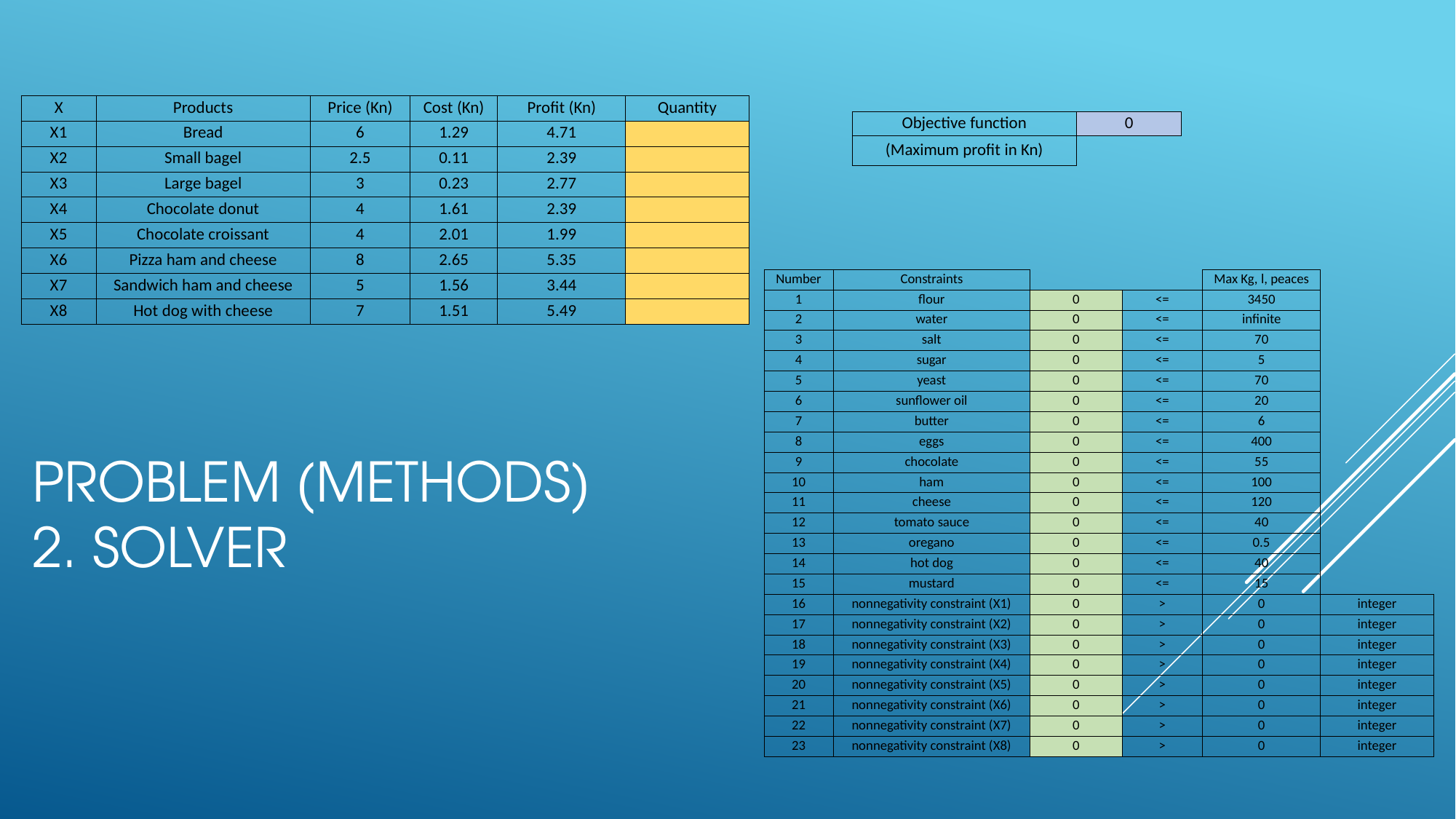

| X | Products | Price (Kn) | Cost (Kn) | Profit (Kn) | Quantity |
| --- | --- | --- | --- | --- | --- |
| X1 | Bread | 6 | 1.29 | 4.71 |  |
| X2 | Small bagel | 2.5 | 0.11 | 2.39 |  |
| X3 | Large bagel | 3 | 0.23 | 2.77 |  |
| X4 | Chocolate donut | 4 | 1.61 | 2.39 |  |
| X5 | Chocolate croissant | 4 | 2.01 | 1.99 |  |
| X6 | Pizza ham and cheese | 8 | 2.65 | 5.35 |  |
| X7 | Sandwich ham and cheese | 5 | 1.56 | 3.44 |  |
| X8 | Hot dog with cheese | 7 | 1.51 | 5.49 |  |
| Objective function | 0 |
| --- | --- |
| (Maximum profit in Kn) |  |
| Number | Constraints |  |  | Max Kg, l, peaces |  |
| --- | --- | --- | --- | --- | --- |
| 1 | flour | 0 | <= | 3450 |  |
| 2 | water | 0 | <= | infinite |  |
| 3 | salt | 0 | <= | 70 |  |
| 4 | sugar | 0 | <= | 5 |  |
| 5 | yeast | 0 | <= | 70 |  |
| 6 | sunflower oil | 0 | <= | 20 |  |
| 7 | butter | 0 | <= | 6 |  |
| 8 | eggs | 0 | <= | 400 |  |
| 9 | chocolate | 0 | <= | 55 |  |
| 10 | ham | 0 | <= | 100 |  |
| 11 | cheese | 0 | <= | 120 |  |
| 12 | tomato sauce | 0 | <= | 40 |  |
| 13 | oregano | 0 | <= | 0.5 |  |
| 14 | hot dog | 0 | <= | 40 |  |
| 15 | mustard | 0 | <= | 15 |  |
| 16 | nonnegativity constraint (X1) | 0 | > | 0 | integer |
| 17 | nonnegativity constraint (X2) | 0 | > | 0 | integer |
| 18 | nonnegativity constraint (X3) | 0 | > | 0 | integer |
| 19 | nonnegativity constraint (X4) | 0 | > | 0 | integer |
| 20 | nonnegativity constraint (X5) | 0 | > | 0 | integer |
| 21 | nonnegativity constraint (X6) | 0 | > | 0 | integer |
| 22 | nonnegativity constraint (X7) | 0 | > | 0 | integer |
| 23 | nonnegativity constraint (X8) | 0 | > | 0 | integer |
# Problem (Methods) 2. solver